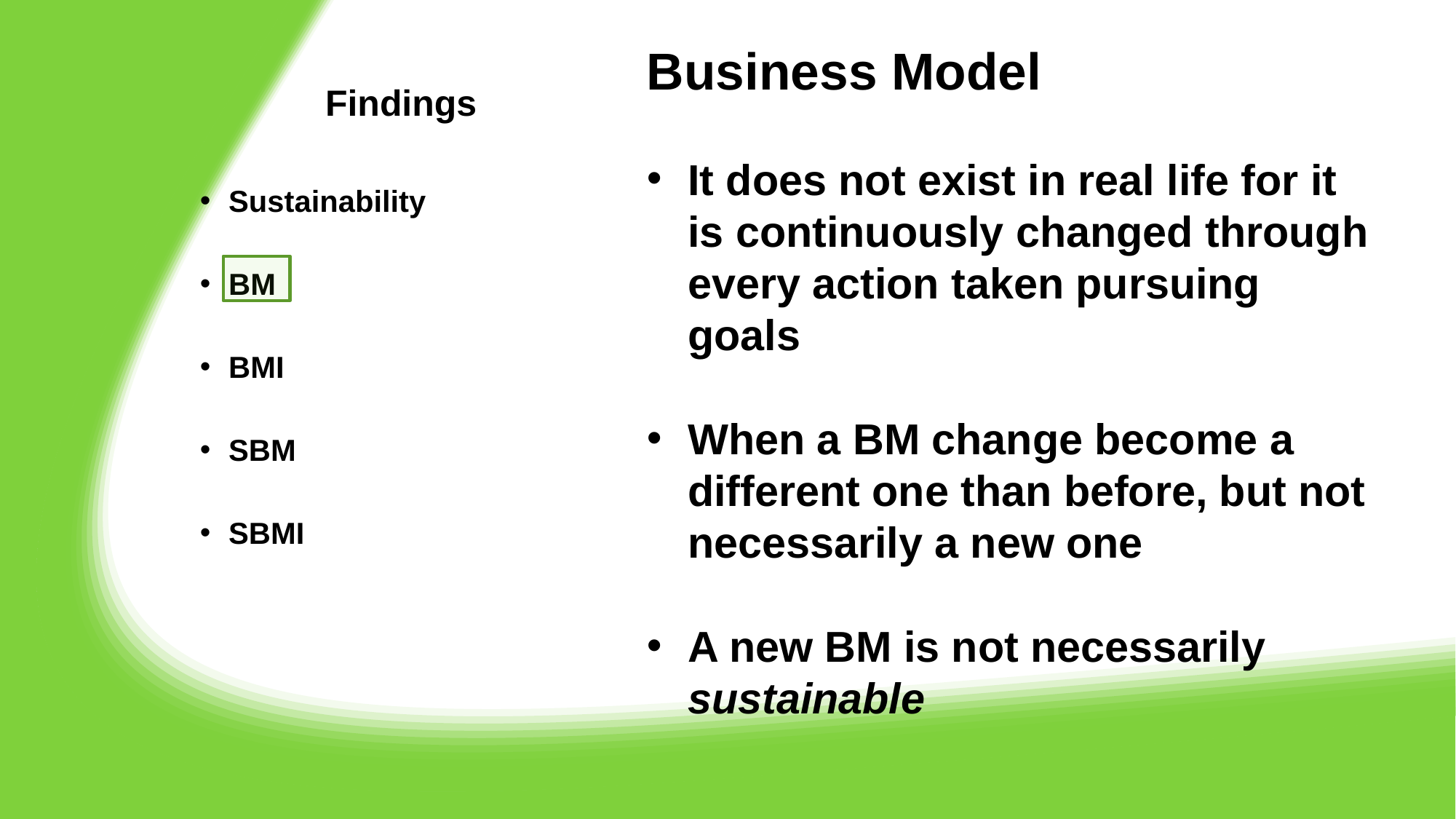

# Findings
Business Model

It does not exist in real life for it is continuously changed through every action taken pursuing goals

When a BM change become a different one than before, but not necessarily a new one

A new BM is not necessarily sustainable
Sustainability

BM

BMI

SBM

SBMI